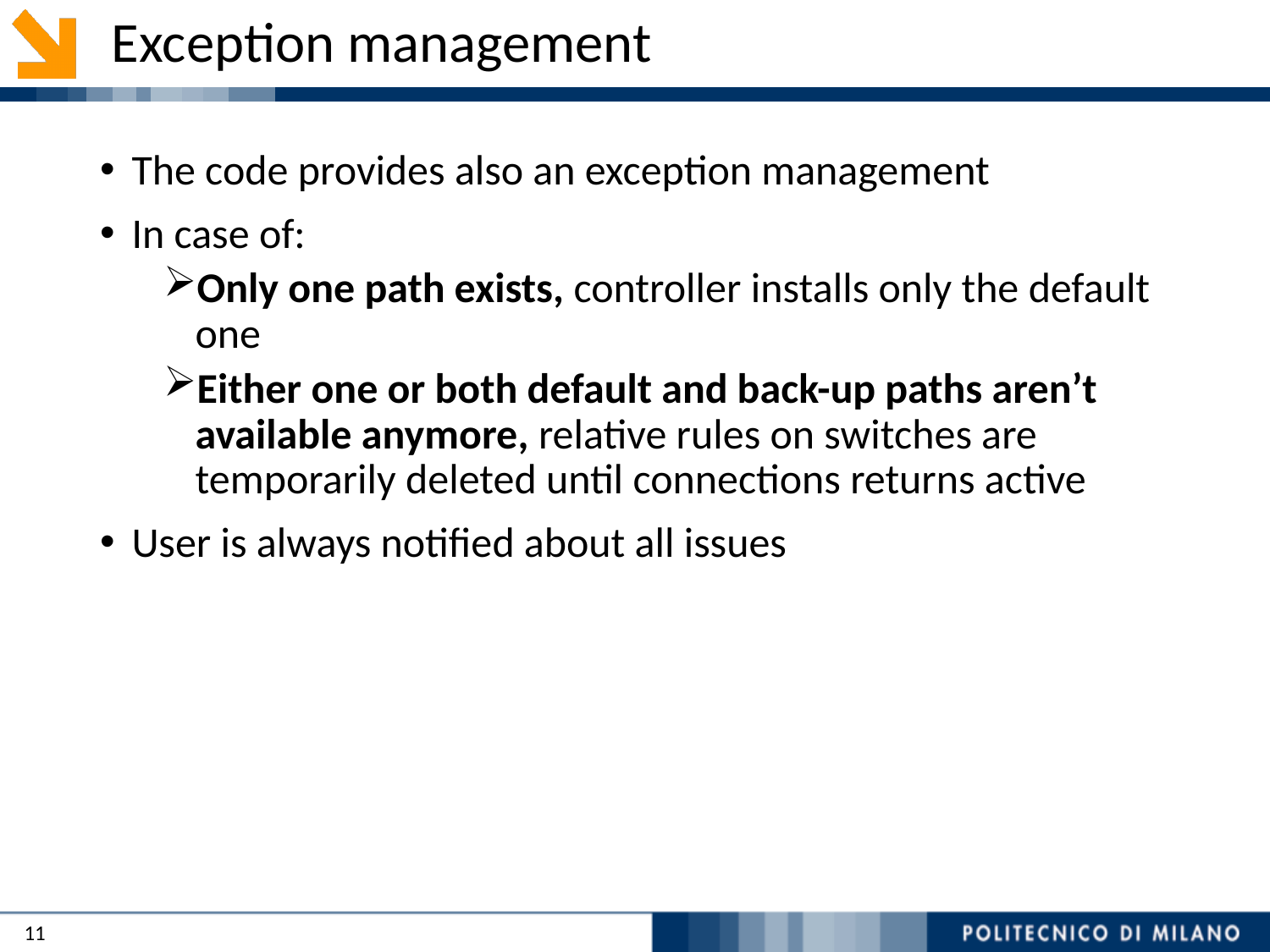

# Exception management
The code provides also an exception management
In case of:
Only one path exists, controller installs only the default one
Either one or both default and back-up paths aren’t available anymore, relative rules on switches are temporarily deleted until connections returns active
User is always notified about all issues

11